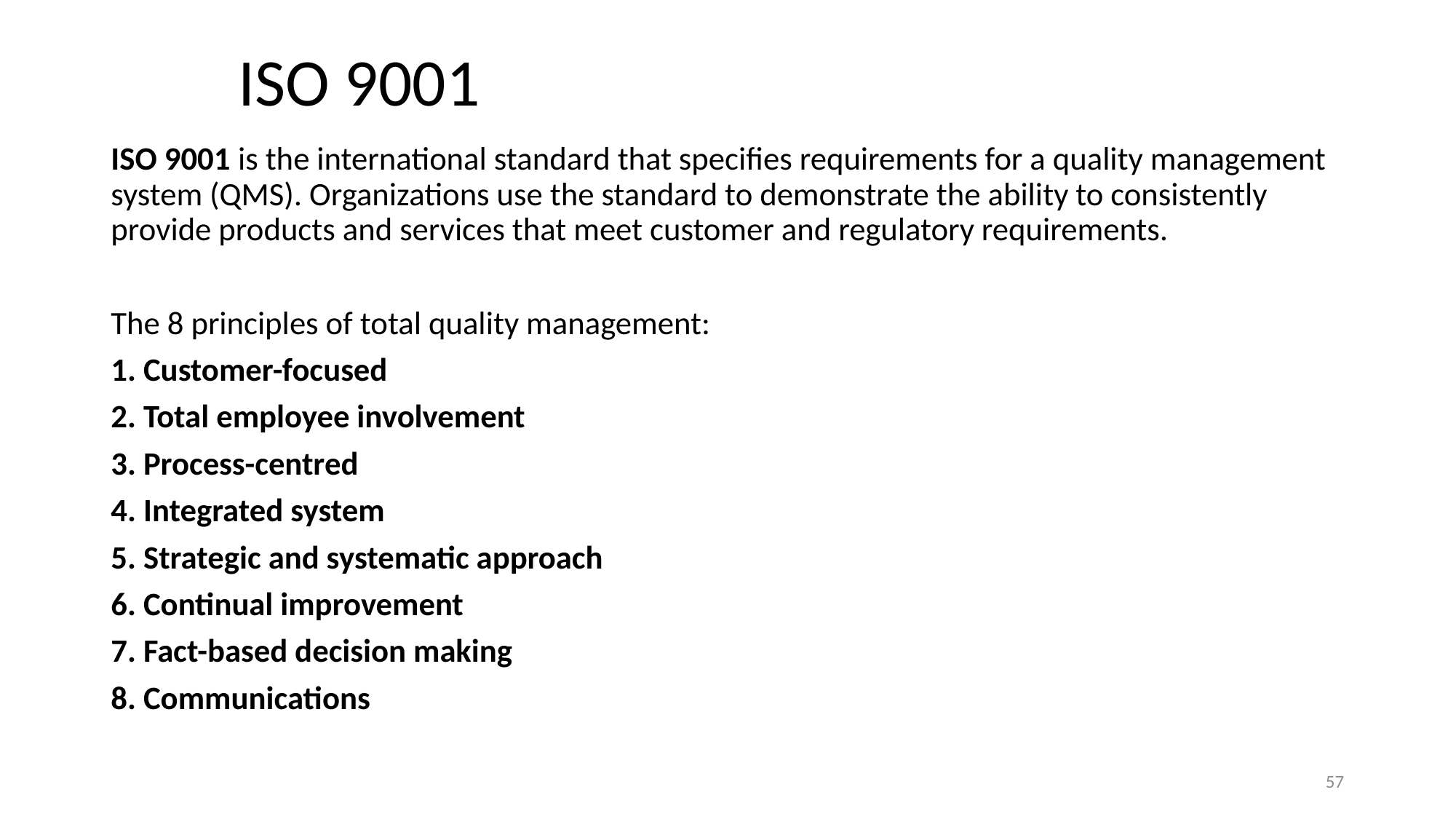

# ISO 9001
ISO 9001 is the international standard that specifies requirements for a quality management system (QMS). Organizations use the standard to demonstrate the ability to consistently provide products and services that meet customer and regulatory requirements.

The 8 principles of total quality management:
1. Customer-focused
2. Total employee involvement
3. Process-centred
4. Integrated system
5. Strategic and systematic approach
6. Continual improvement
7. Fact-based decision making
8. Communications

57